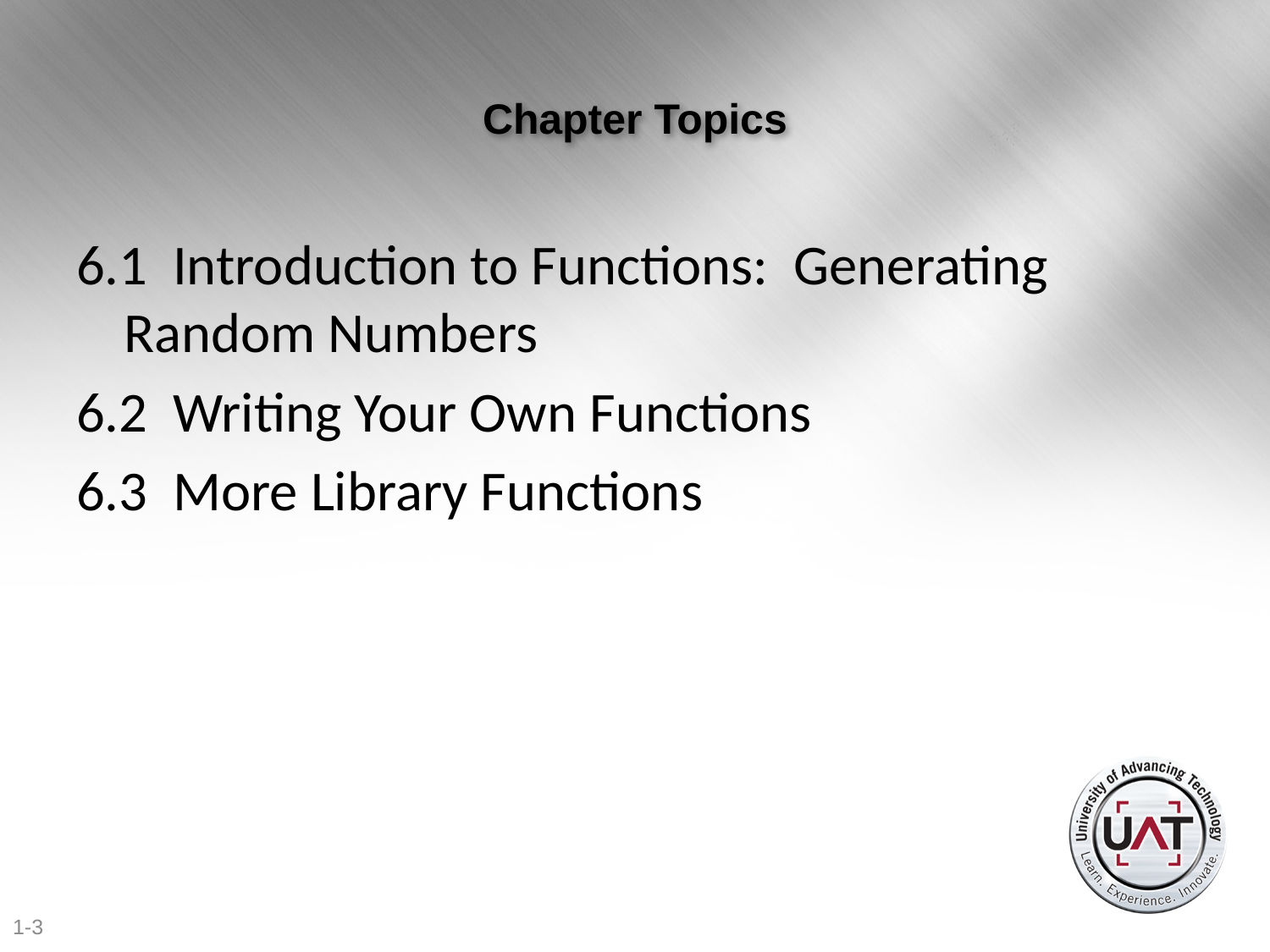

# Chapter Topics
6.1  Introduction to Functions:  Generating Random Numbers
6.2  Writing Your Own Functions
6.3  More Library Functions

1-3